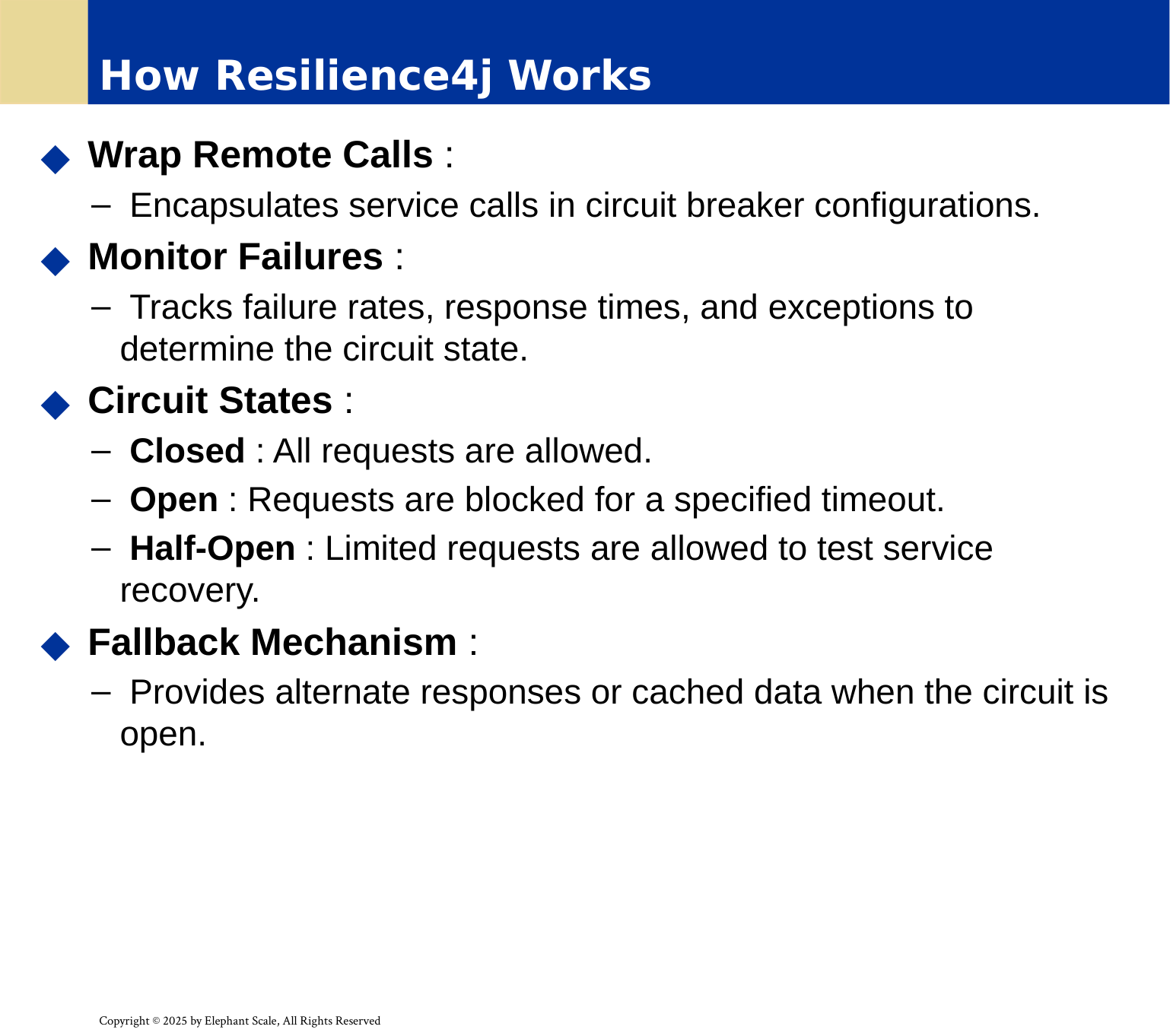

# How Resilience4j Works
 Wrap Remote Calls :
 Encapsulates service calls in circuit breaker configurations.
 Monitor Failures :
 Tracks failure rates, response times, and exceptions to determine the circuit state.
 Circuit States :
 Closed : All requests are allowed.
 Open : Requests are blocked for a specified timeout.
 Half-Open : Limited requests are allowed to test service recovery.
 Fallback Mechanism :
 Provides alternate responses or cached data when the circuit is open.
Copyright © 2025 by Elephant Scale, All Rights Reserved